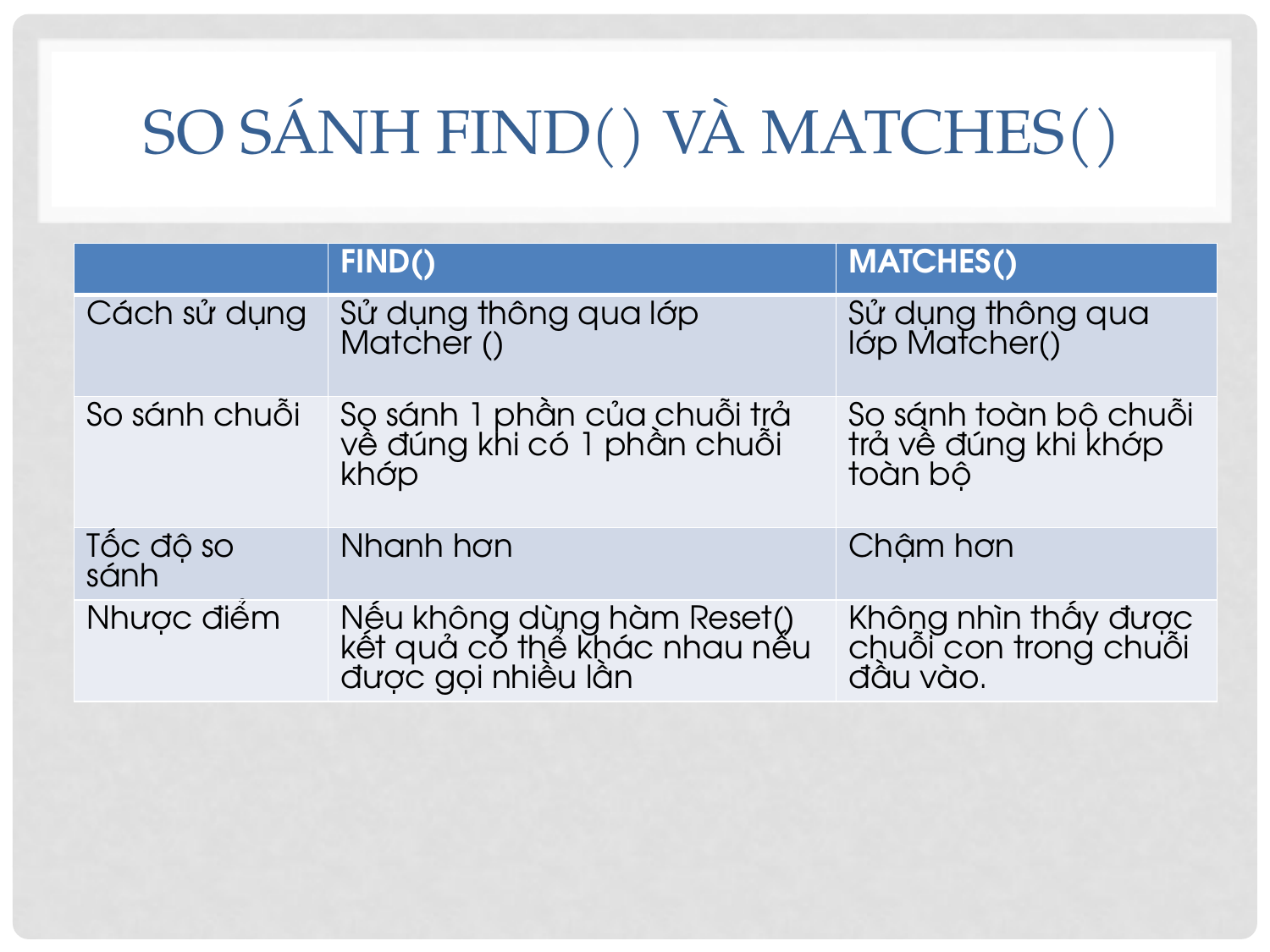

# So sánh find() và matches()
|  | FIND() | MATCHES() |
| --- | --- | --- |
| Cách sử dụng | Sử dụng thông qua lớp Matcher () | Sử dụng thông qua lớp Matcher() |
| So sánh chuỗi | So sánh 1 phần của chuỗi trả về đúng khi có 1 phần chuỗi khớp | So sánh toàn bộ chuỗi trả về đúng khi khớp toàn bộ |
| Tốc độ so sánh | Nhanh hơn | Chậm hơn |
| Nhược điểm | Nếu không dùng hàm Reset() kết quả có thể khác nhau nếu được gọi nhiều lần | Không nhìn thấy được chuỗi con trong chuỗi đầu vào. |